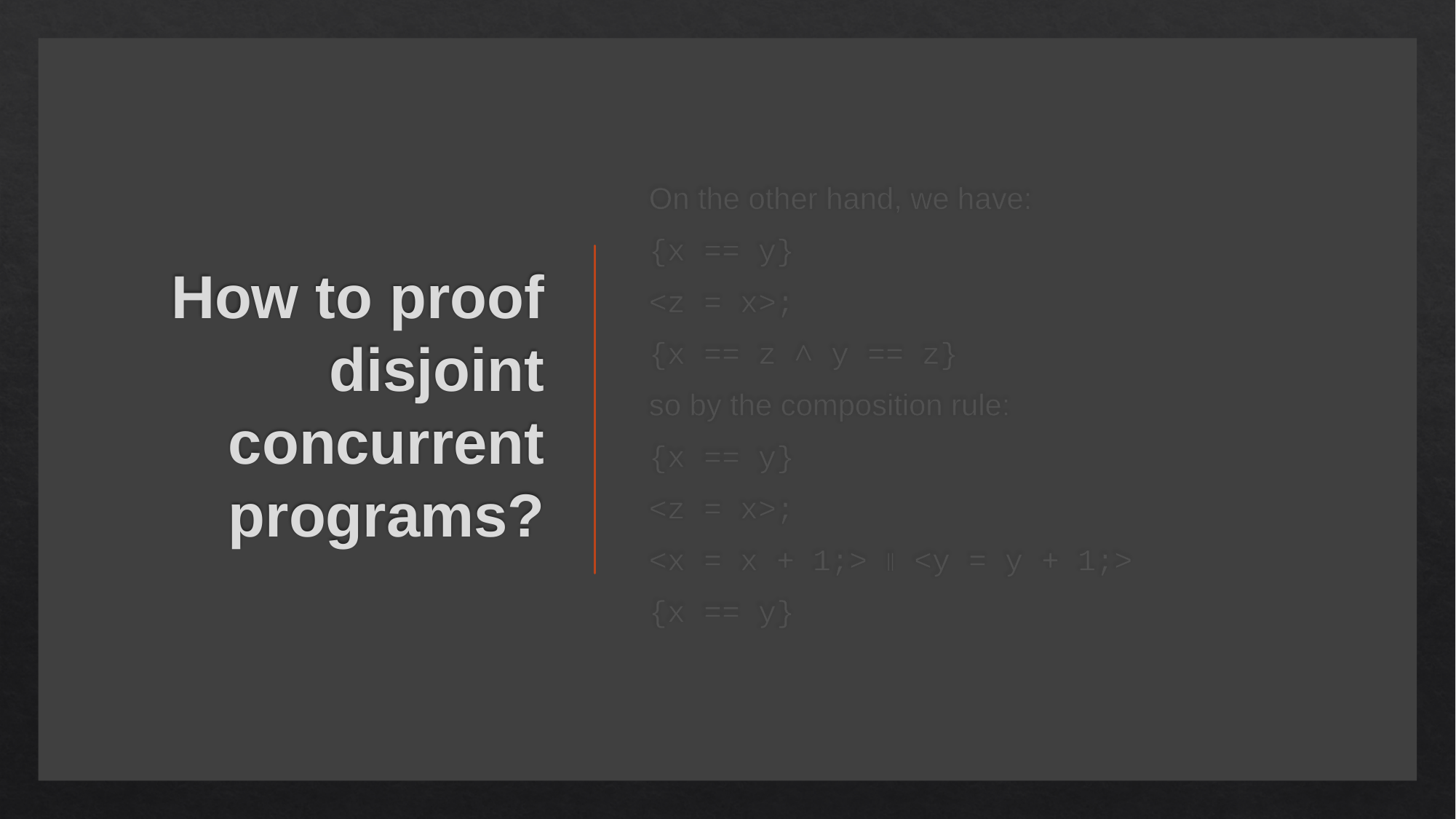

# How to proof disjoint concurrent programs?
On the other hand, we have:
{x == y}
<z = x>;
{x == z ∧ y == z}
so by the composition rule:
{x == y}
<z = x>;
<x = x + 1;> ∥ <y = y + 1;>
{x == y}